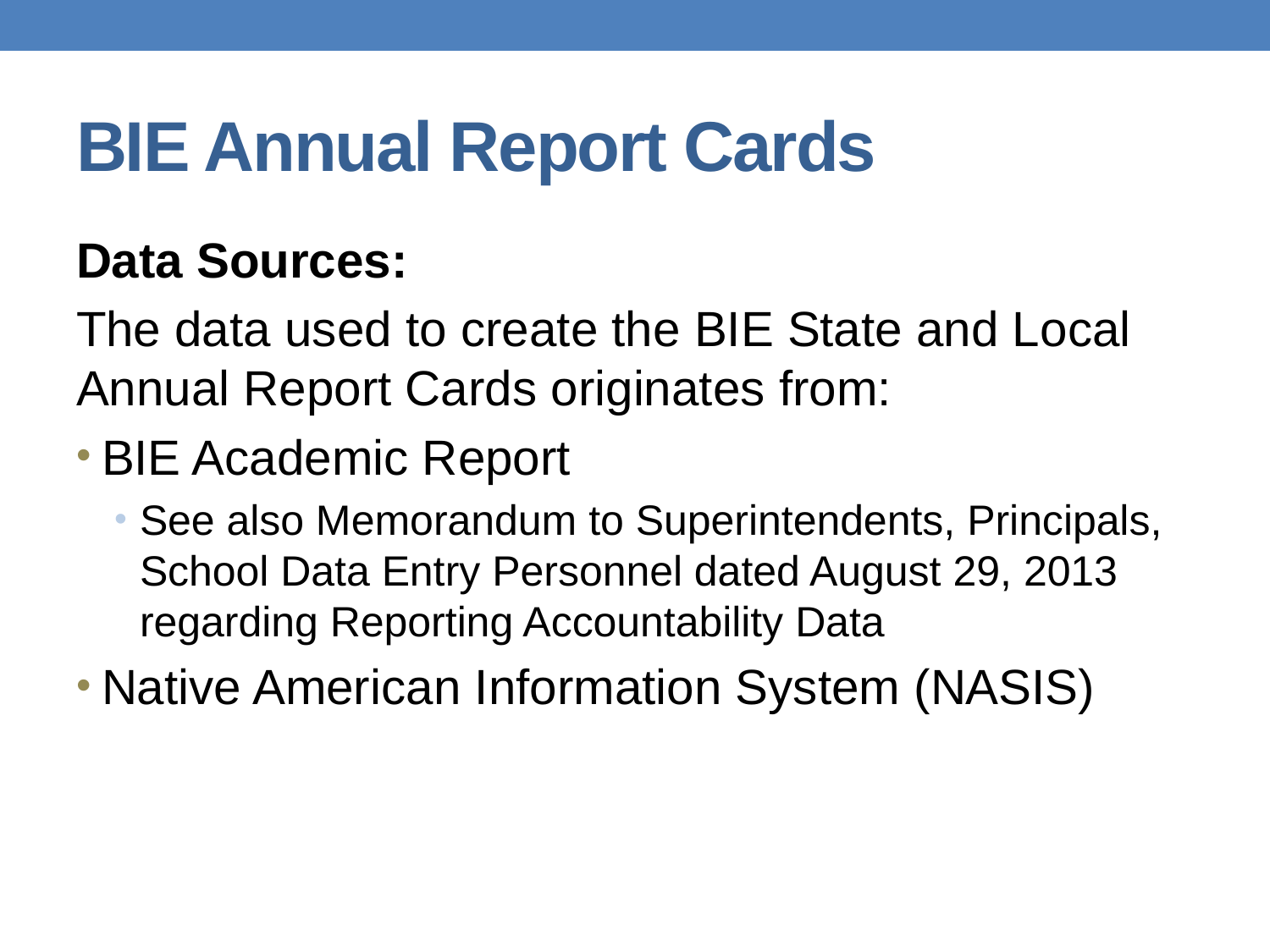

# BIE Annual Report Cards
Data Sources:
The data used to create the BIE State and Local Annual Report Cards originates from:
BIE Academic Report
See also Memorandum to Superintendents, Principals, School Data Entry Personnel dated August 29, 2013 regarding Reporting Accountability Data
Native American Information System (NASIS)